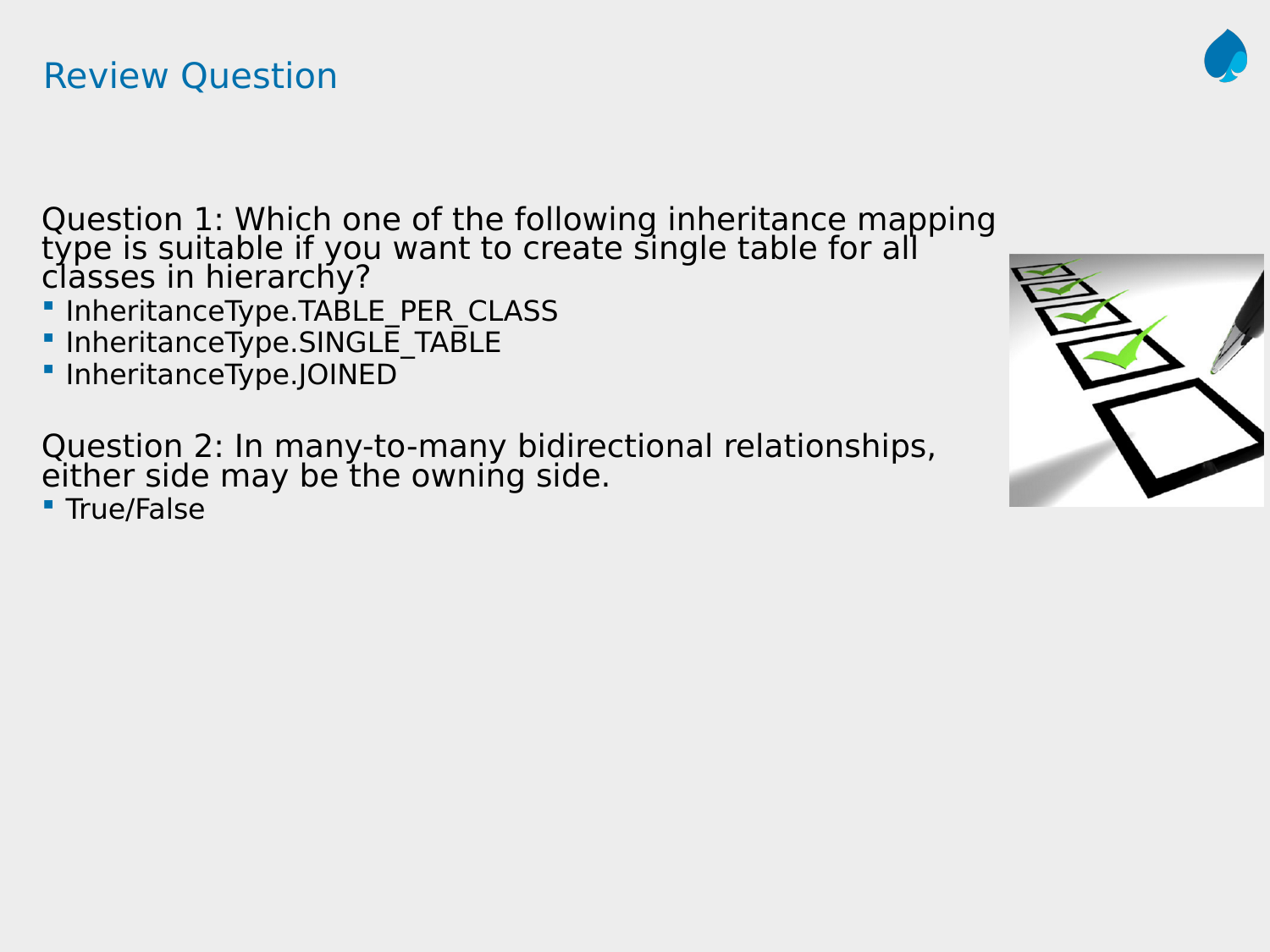

# Review Question
Question 1: Which one of the following inheritance mapping type is suitable if you want to create single table for all classes in hierarchy?
InheritanceType.TABLE_PER_CLASS
InheritanceType.SINGLE_TABLE
InheritanceType.JOINED

Question 2: In many-to-many bidirectional relationships, either side may be the owning side.
True/False